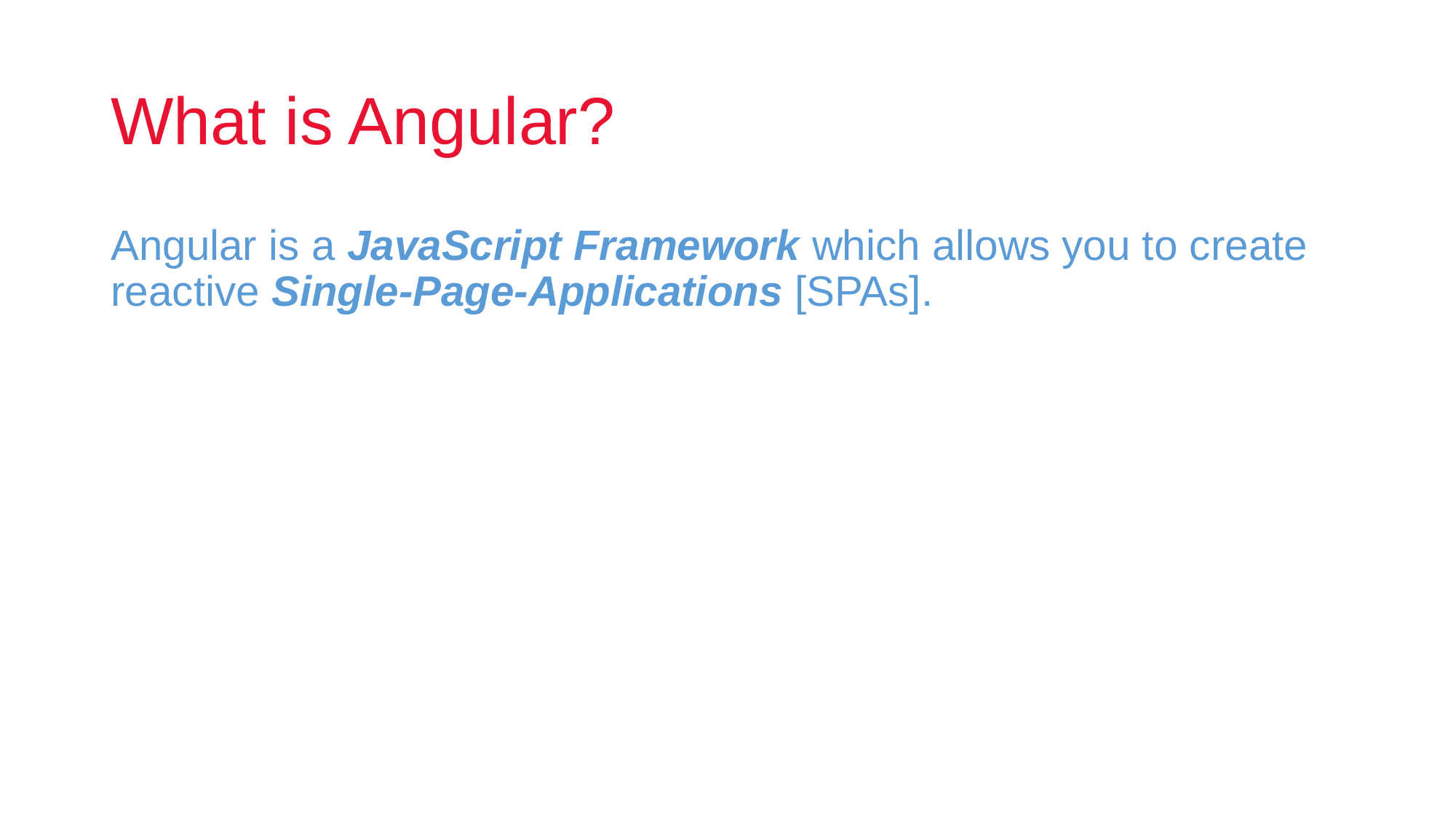

# What is Angular?
Angular is a JavaScript Framework which allows you to create reactive Single-Page-Applications [SPAs].